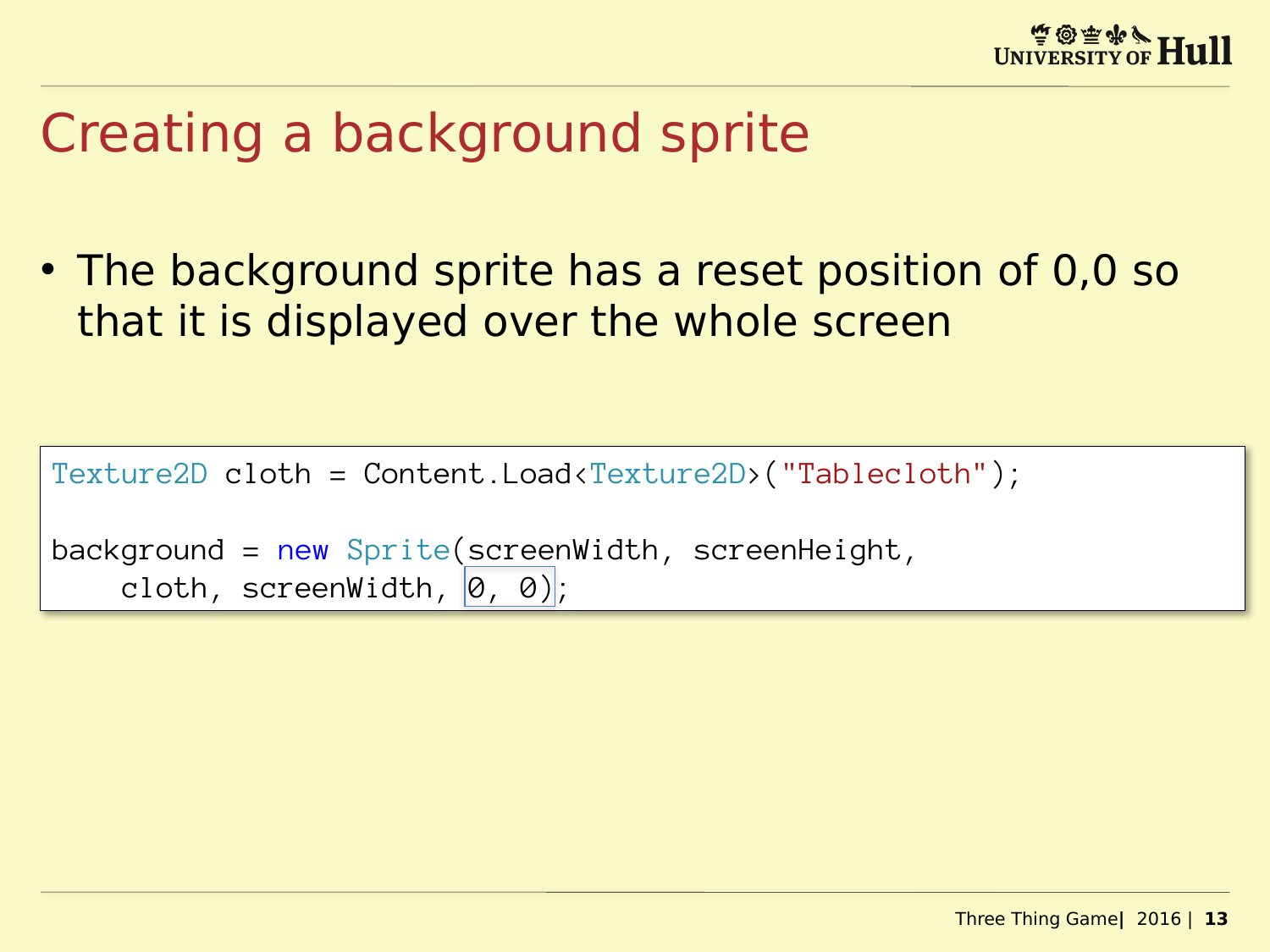

# Creating a background sprite
The background sprite has a reset position of 0,0 so that it is displayed over the whole screen

Texture2D cloth = Content.Load<Texture2D>("Tablecloth");

background = new Sprite(screenWidth, screenHeight,
    cloth, screenWidth, 0, 0);

Three Thing Game|  2016 |  13